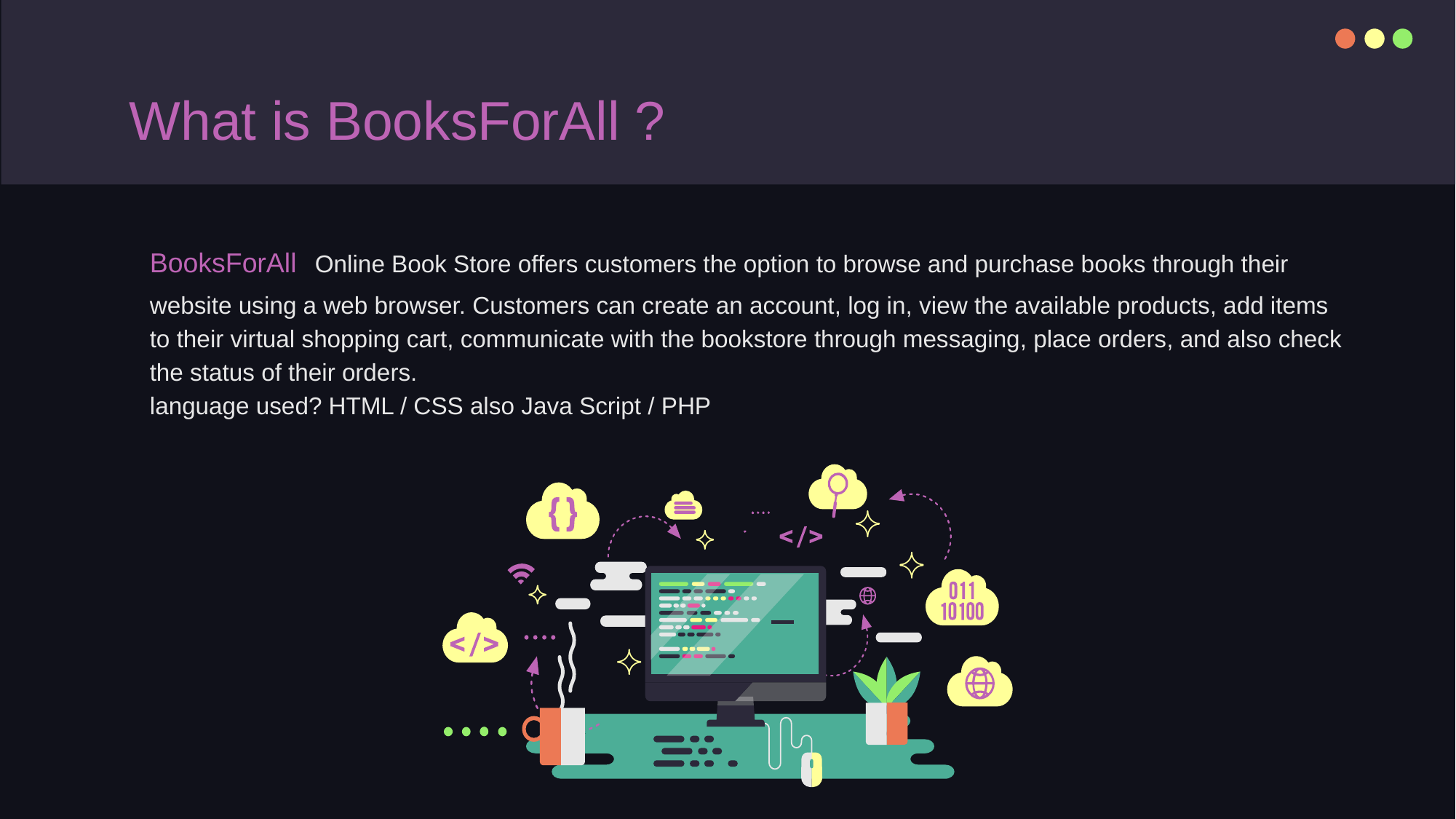

# What is BooksForAll ?
BooksForAll Online Book Store offers customers the option to browse and purchase books through their website using a web browser. Customers can create an account, log in, view the available products, add items to their virtual shopping cart, communicate with the bookstore through messaging, place orders, and also check the status of their orders.
language used? HTML / CSS also Java Script / PHP